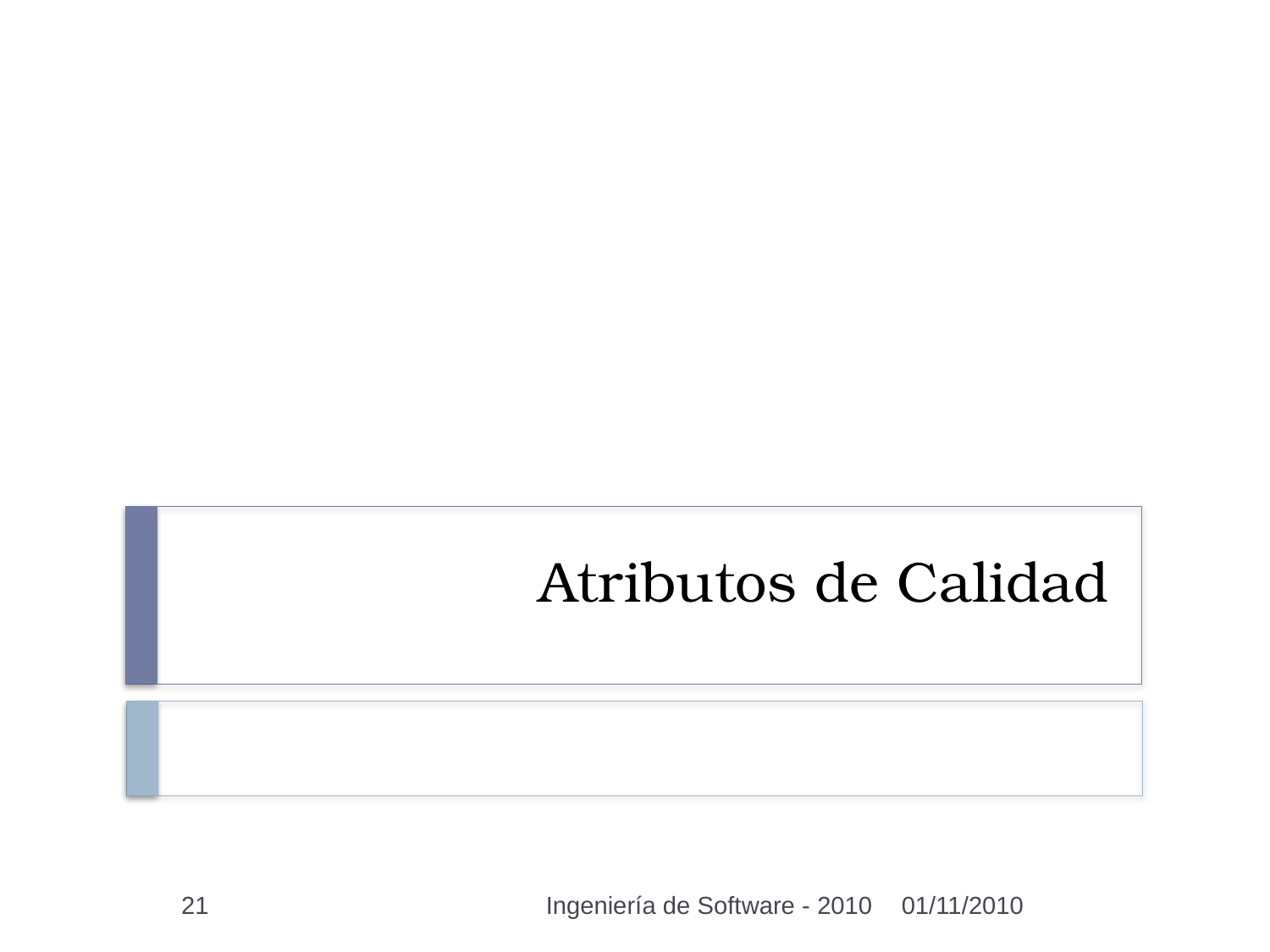

# Atributos de Calidad

21
Ingeniería de Software - 2010
01/11/2010